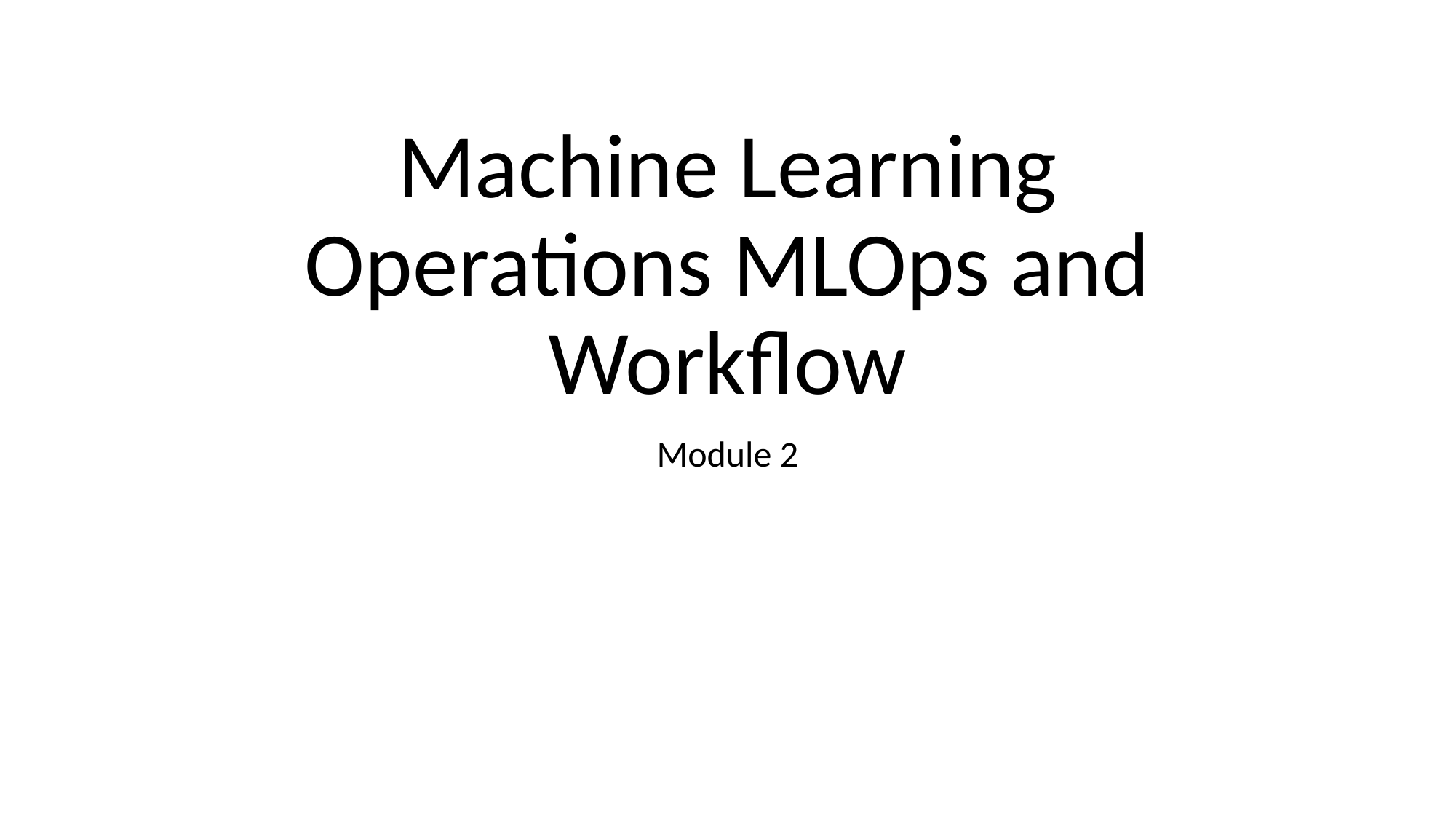

# Machine Learning Operations MLOps and Workflow
Module 2